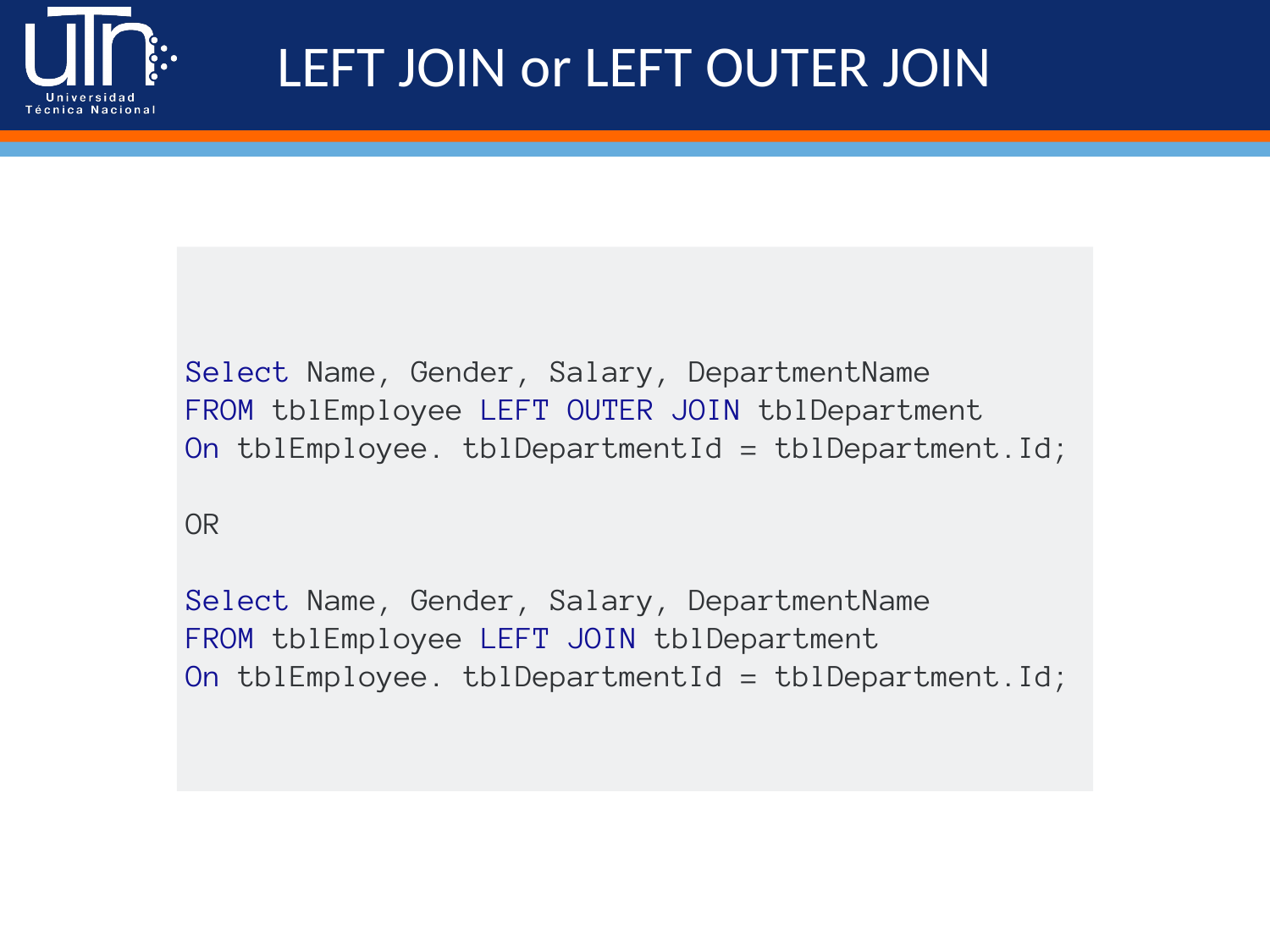

# LEFT JOIN or LEFT OUTER JOIN
Select Name, Gender, Salary, DepartmentName
FROM tblEmployee LEFT OUTER JOIN tblDepartment
On tblEmployee. tblDepartmentId = tblDepartment.Id;

OR

Select Name, Gender, Salary, DepartmentName
FROM tblEmployee LEFT JOIN tblDepartment
On tblEmployee. tblDepartmentId = tblDepartment.Id;